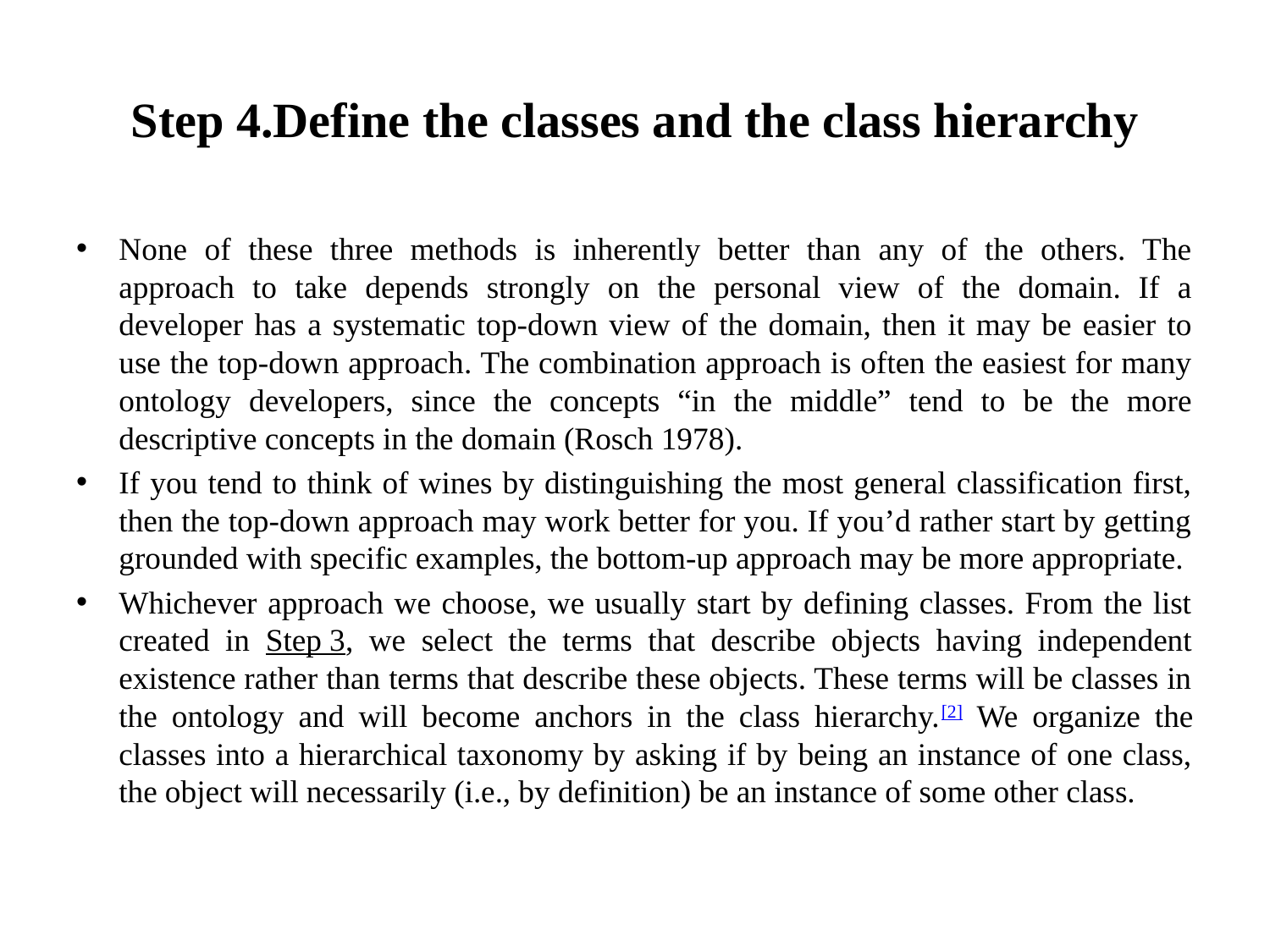

# Step 4.Define the classes and the class hierarchy
None of these three methods is inherently better than any of the others. The approach to take depends strongly on the personal view of the domain. If a developer has a systematic top-down view of the domain, then it may be easier to use the top-down approach. The combination approach is often the easiest for many ontology developers, since the concepts “in the middle” tend to be the more descriptive concepts in the domain (Rosch 1978).
If you tend to think of wines by distinguishing the most general classification first, then the top-down approach may work better for you. If you’d rather start by getting grounded with specific examples, the bottom-up approach may be more appropriate.
Whichever approach we choose, we usually start by defining classes. From the list created in Step 3, we select the terms that describe objects having independent existence rather than terms that describe these objects. These terms will be classes in the ontology and will become anchors in the class hierarchy.[2] We organize the classes into a hierarchical taxonomy by asking if by being an instance of one class, the object will necessarily (i.e., by definition) be an instance of some other class.